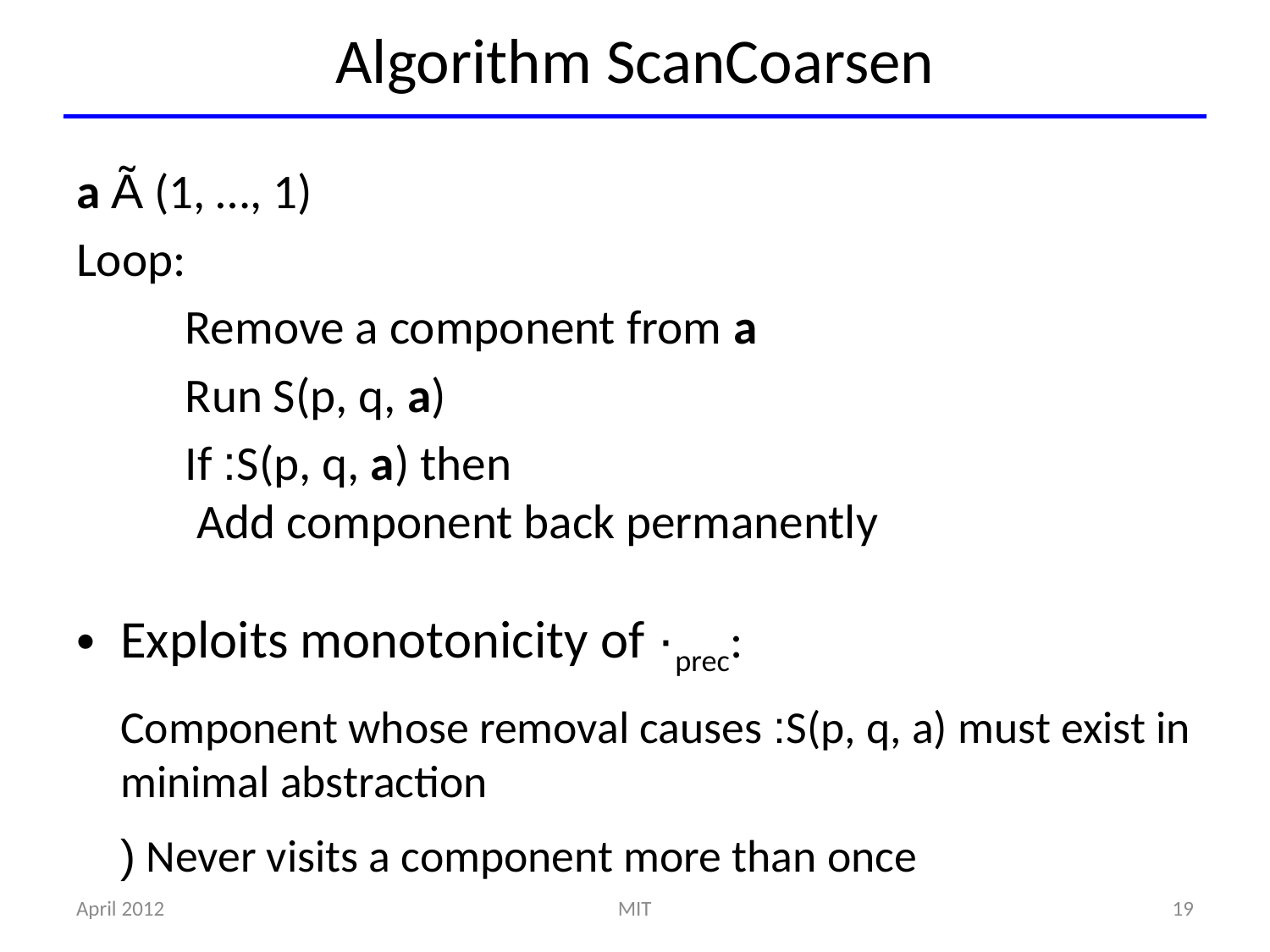

# Algorithm ScanCoarsen
a Ã (1, …, 1)
Loop:
	Remove a component from a
	Run S(p, q, a)
	If :S(p, q, a) then
           Add component back permanently

Exploits monotonicity of ·prec:
Component whose removal causes :S(p, q, a) must exist in minimal abstraction
) Never visits a component more than once
April 2012
MIT
19